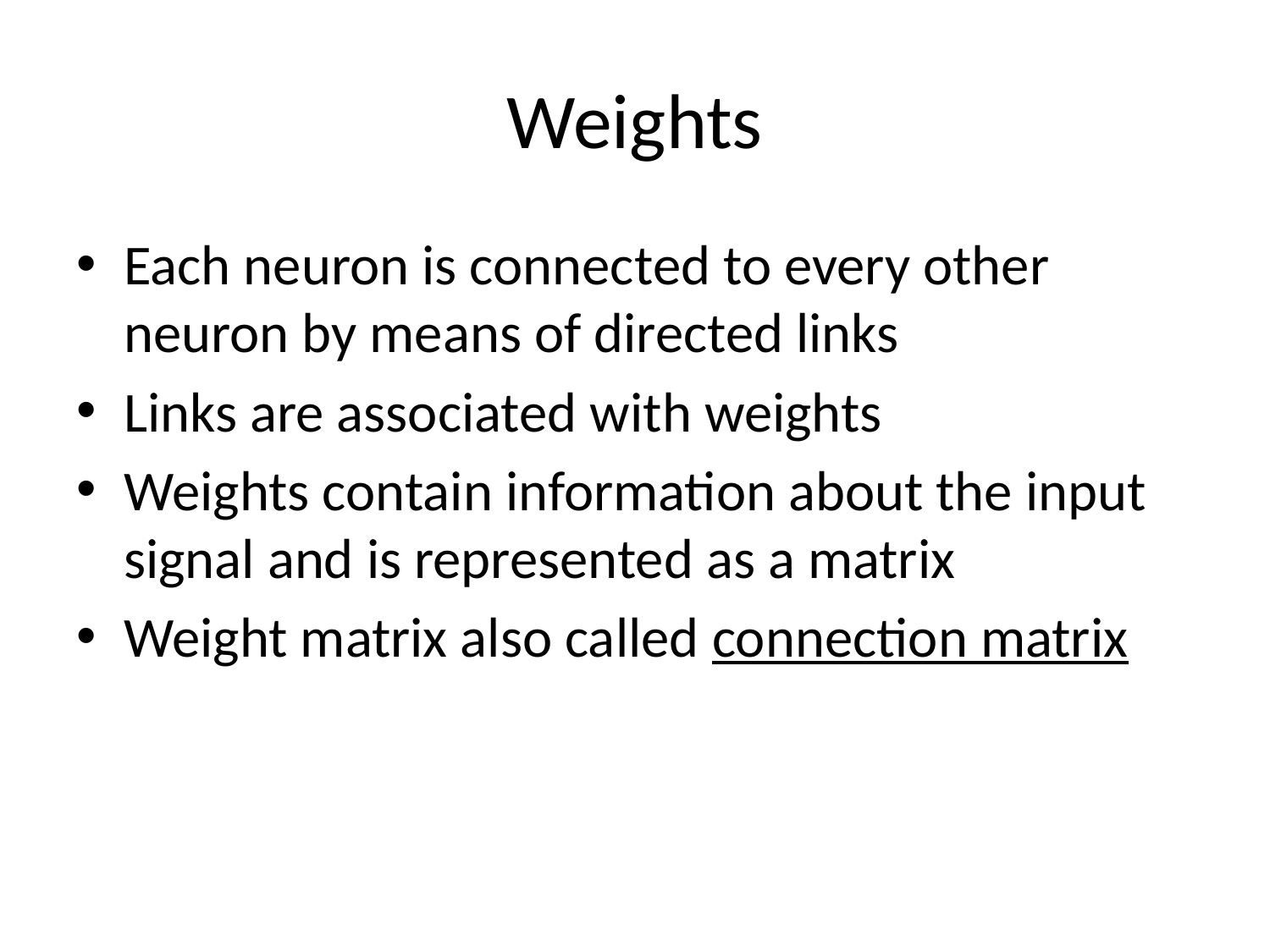

# Weights
Each neuron is connected to every other neuron by means of directed links
Links are associated with weights
Weights contain information about the input signal and is represented as a matrix
Weight matrix also called connection matrix